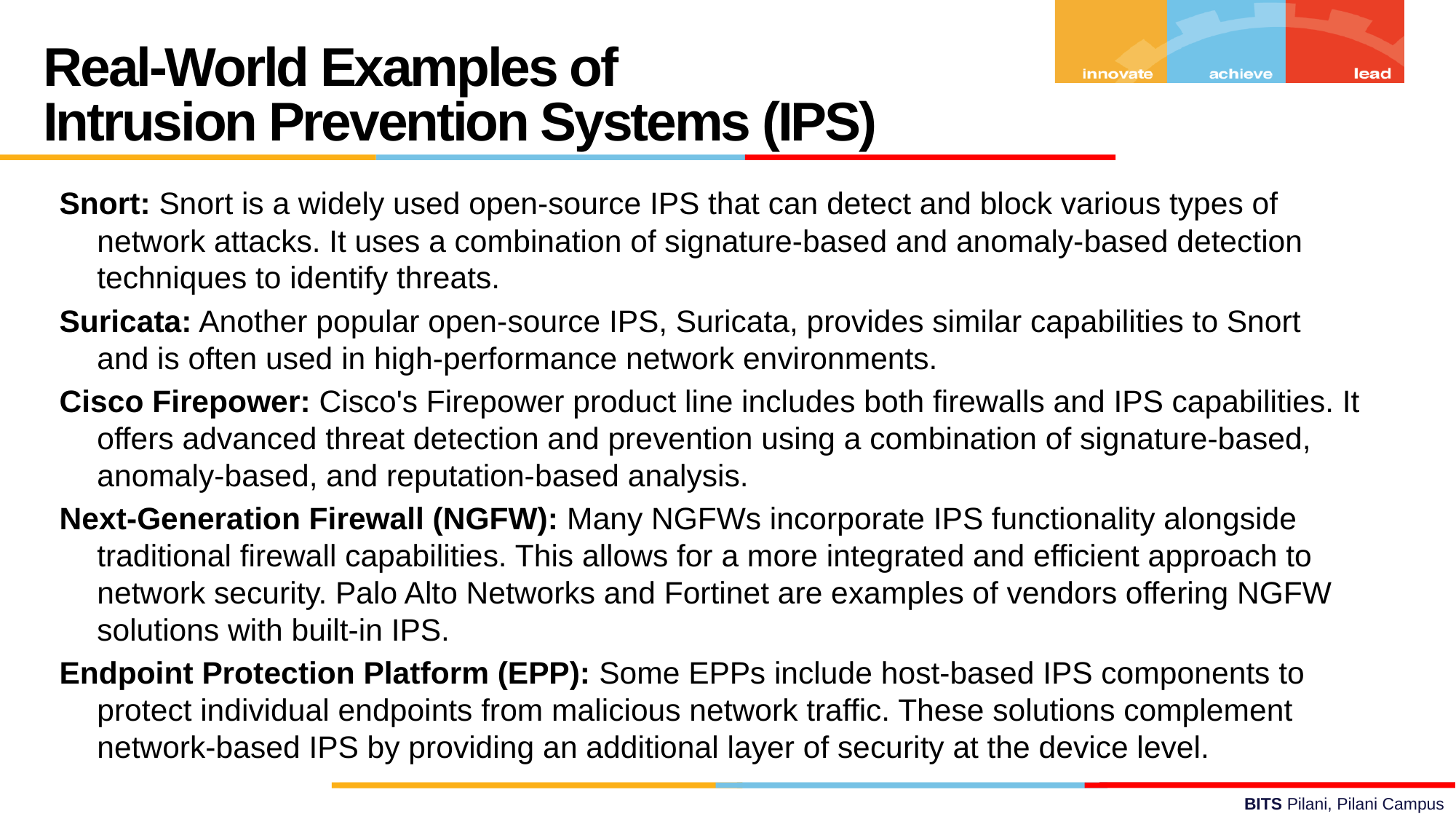

Real-World Examples of
Intrusion Prevention Systems (IPS)
Snort: Snort is a widely used open-source IPS that can detect and block various types of network attacks. It uses a combination of signature-based and anomaly-based detection techniques to identify threats.
Suricata: Another popular open-source IPS, Suricata, provides similar capabilities to Snort and is often used in high-performance network environments.
Cisco Firepower: Cisco's Firepower product line includes both firewalls and IPS capabilities. It offers advanced threat detection and prevention using a combination of signature-based, anomaly-based, and reputation-based analysis.
Next-Generation Firewall (NGFW): Many NGFWs incorporate IPS functionality alongside traditional firewall capabilities. This allows for a more integrated and efficient approach to network security. Palo Alto Networks and Fortinet are examples of vendors offering NGFW solutions with built-in IPS.
Endpoint Protection Platform (EPP): Some EPPs include host-based IPS components to protect individual endpoints from malicious network traffic. These solutions complement network-based IPS by providing an additional layer of security at the device level.